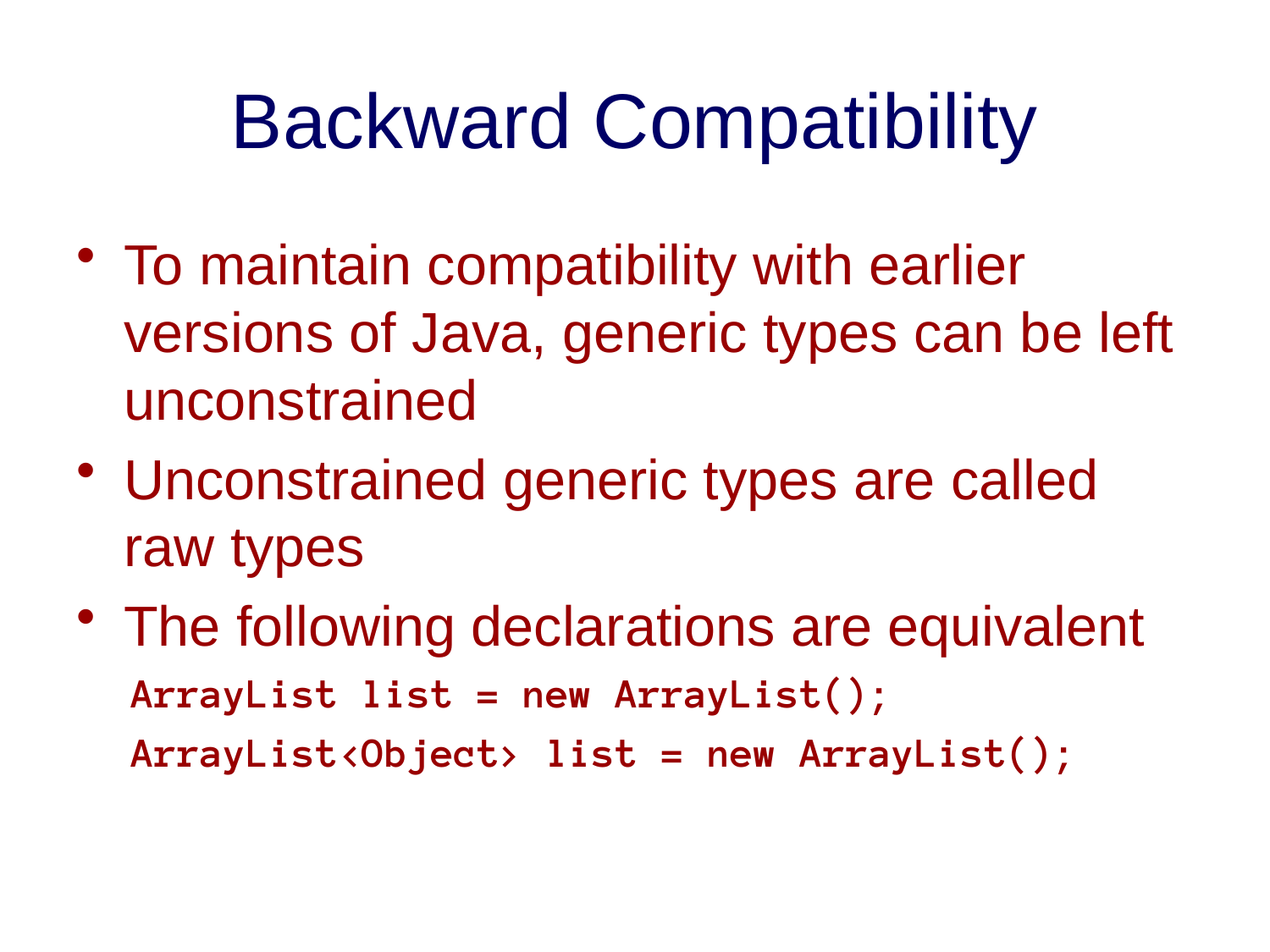

# Backward Compatibility
To maintain compatibility with earlier versions of Java, generic types can be left unconstrained
Unconstrained generic types are called raw types
The following declarations are equivalent
ArrayList list = new ArrayList();
ArrayList<Object> list = new ArrayList();